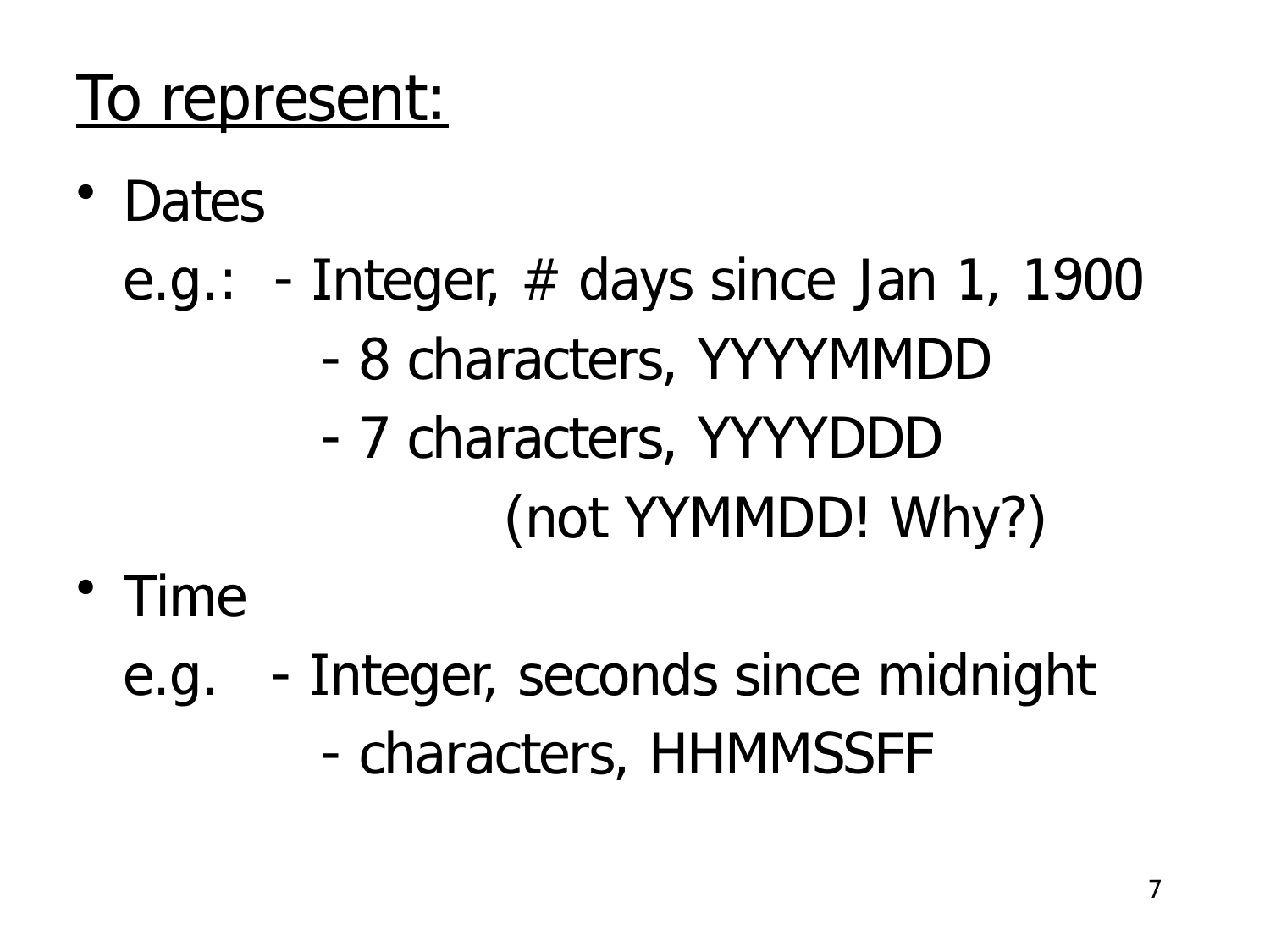

# To represent:
Dates
	e.g.:  - Integer, # days since Jan 1, 1900
		    - 8 characters, YYYYMMDD
		    - 7 characters, YYYYDDD
				(not YYMMDD! Why?)
Time
	e.g.   - Integer, seconds since midnight
		    - characters, HHMMSSFF
7